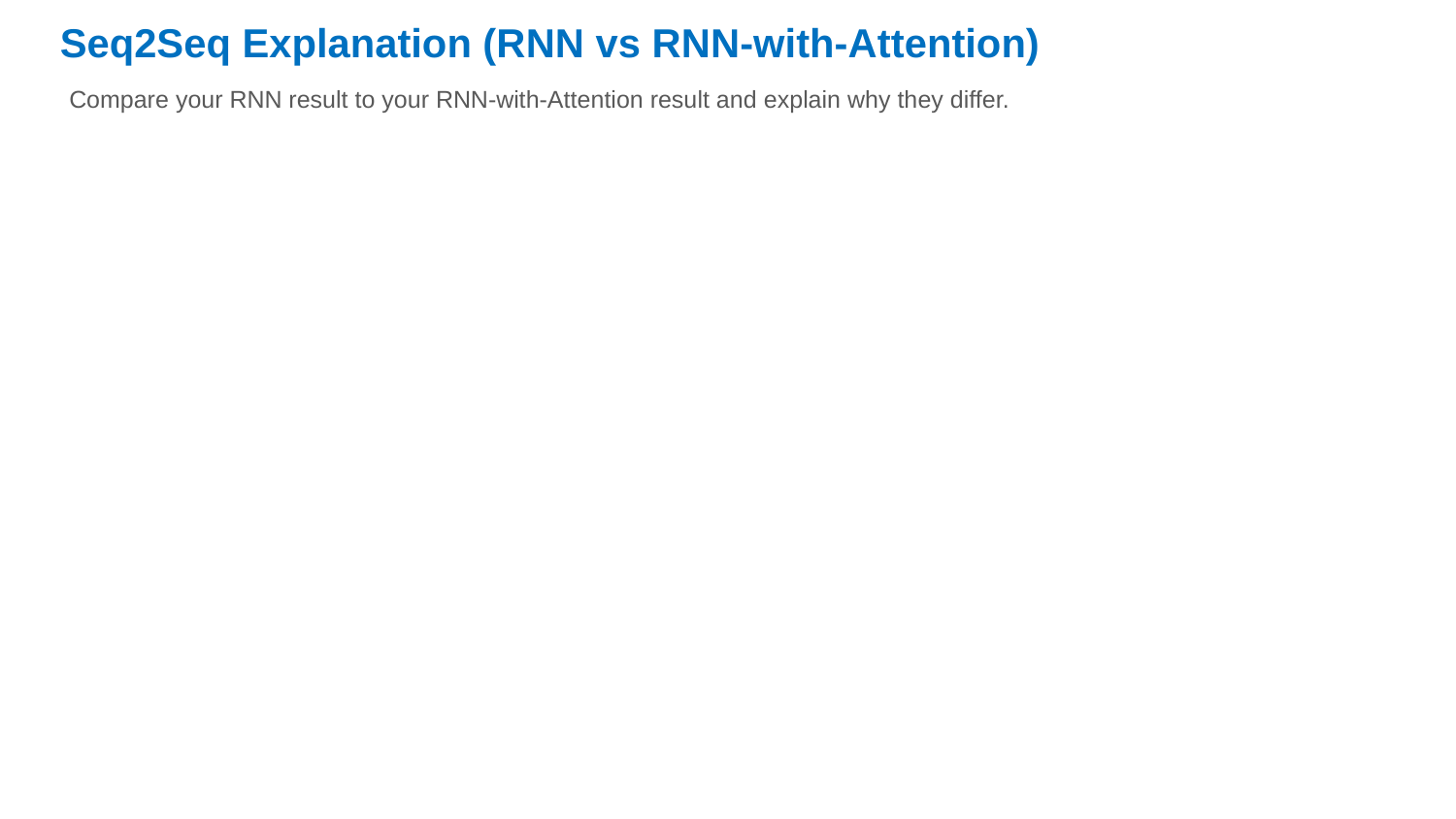

Seq2Seq Explanation (RNN vs RNN-with-Attention)
Compare your RNN result to your RNN-with-Attention result and explain why they differ.